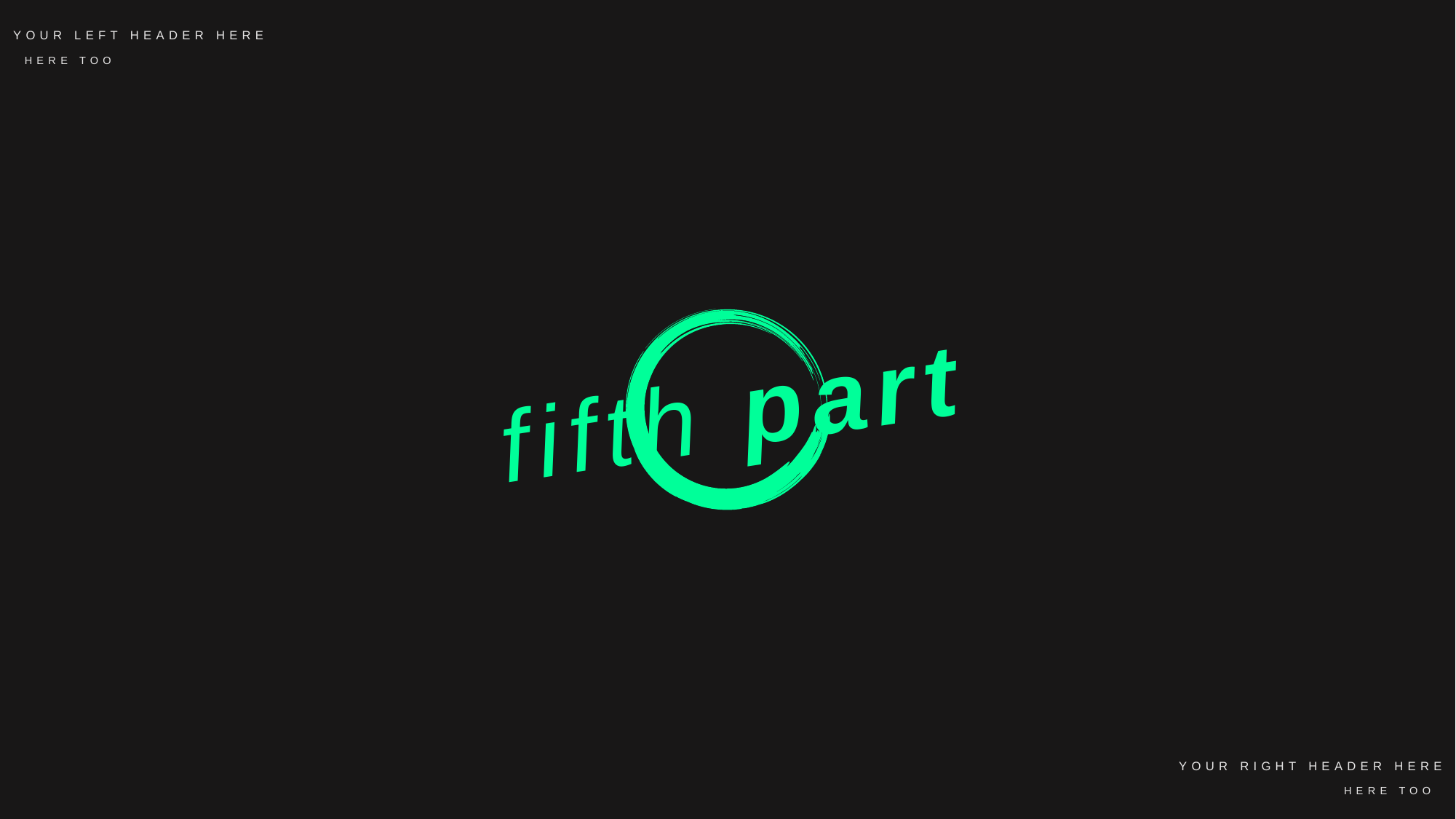

YOUR LEFT HEADER HERE
HERE TOO

fifth part
YOUR RIGHT HEADER HERE
HERE TOO